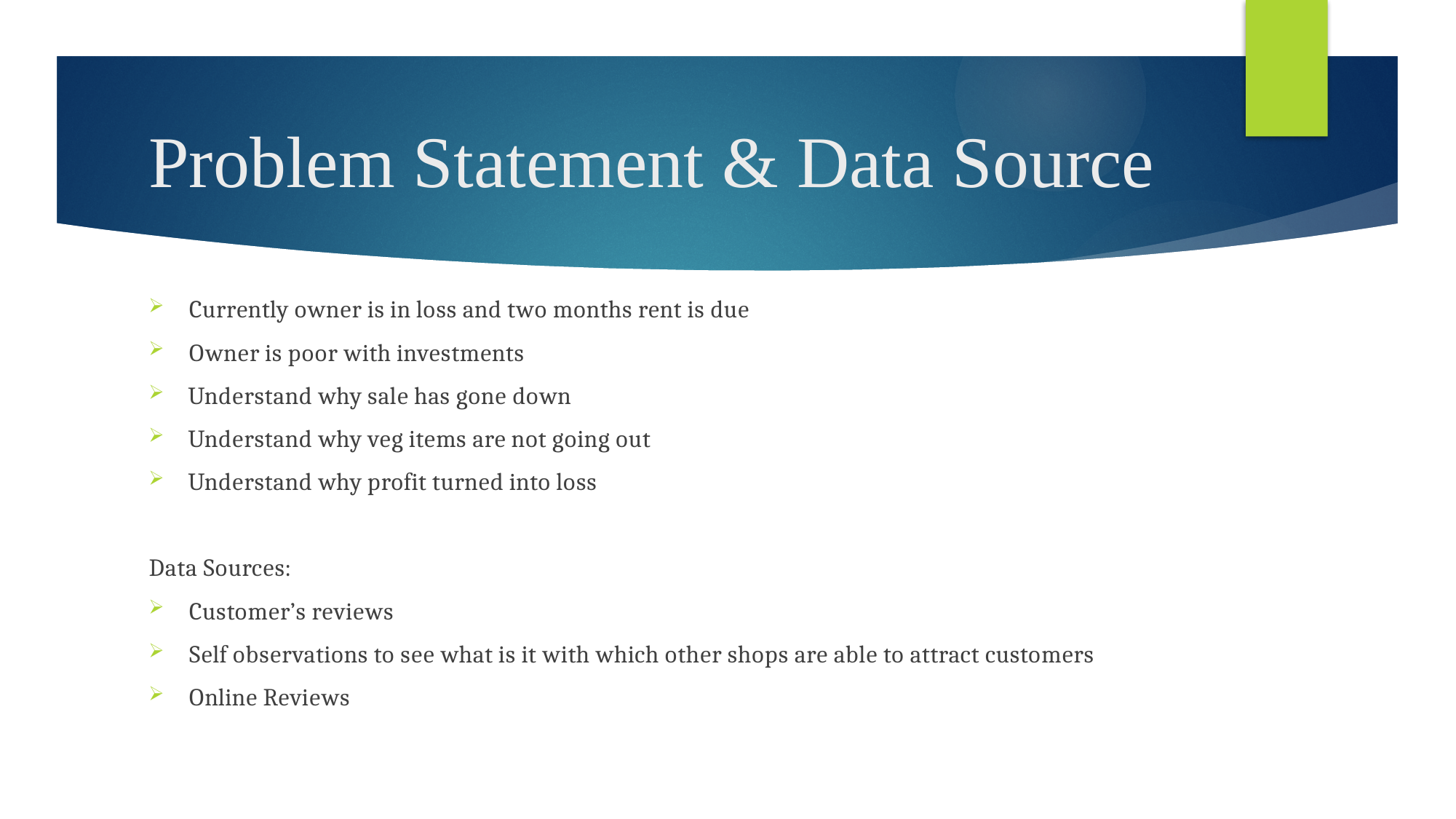

# Problem Statement & Data Source
Currently owner is in loss and two months rent is due
Owner is poor with investments
Understand why sale has gone down
Understand why veg items are not going out
Understand why profit turned into loss

Data Sources:
Customer’s reviews
Self observations to see what is it with which other shops are able to attract customers
Online Reviews